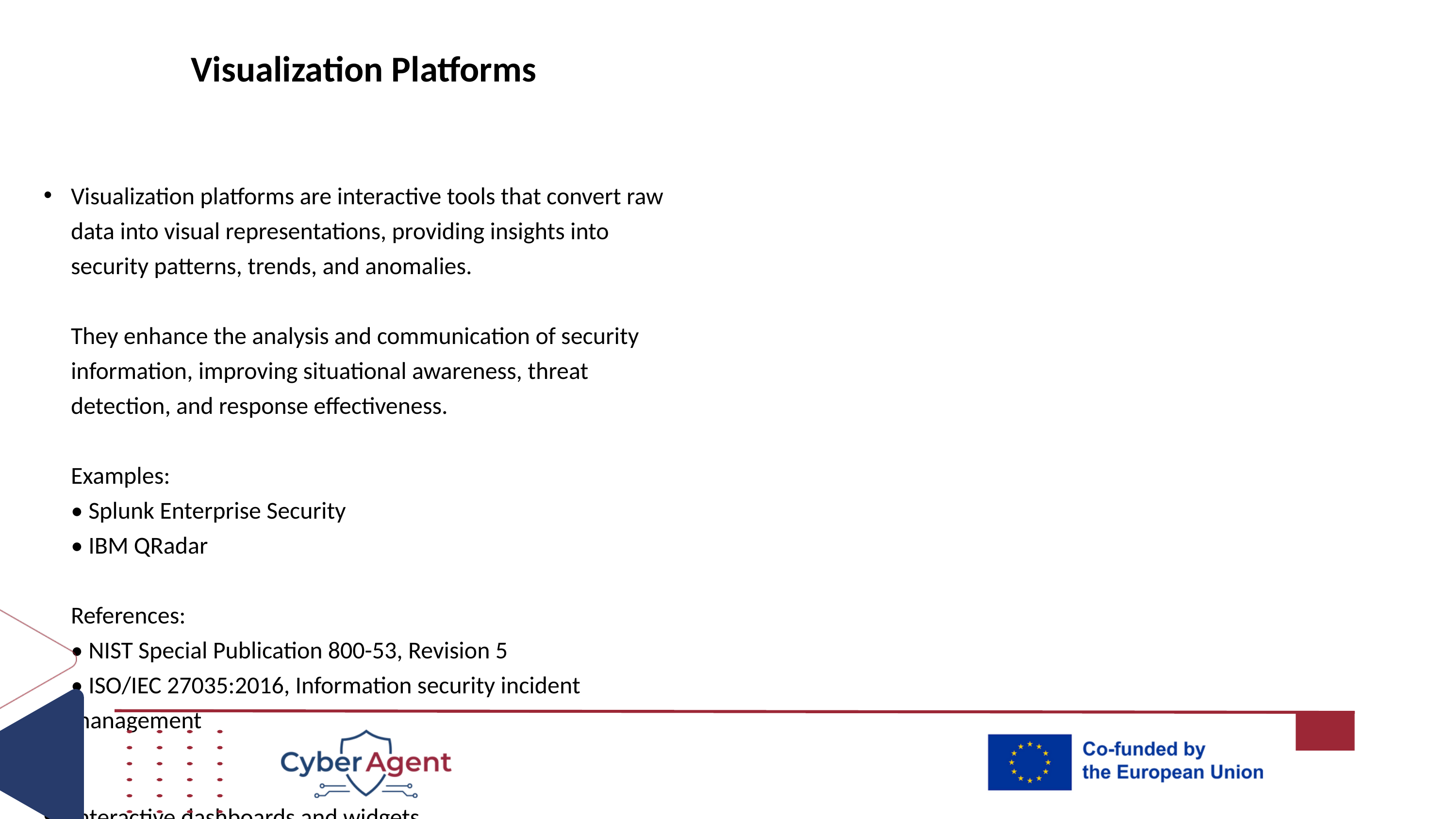

# Visualization Platforms

Visualization platforms are interactive tools that convert raw data into visual representations, providing insights into security patterns, trends, and anomalies.
They enhance the analysis and communication of security information, improving situational awareness, threat detection, and response effectiveness.
Examples:
• Splunk Enterprise Security
• IBM QRadar
References:
• NIST Special Publication 800-53, Revision 5
• ISO/IEC 27035:2016, Information security incident management

Interactive dashboards and widgets
Real-time visualization of security data
Correlation and pattern identification
Customizable views and reports
Collaboration and information sharing